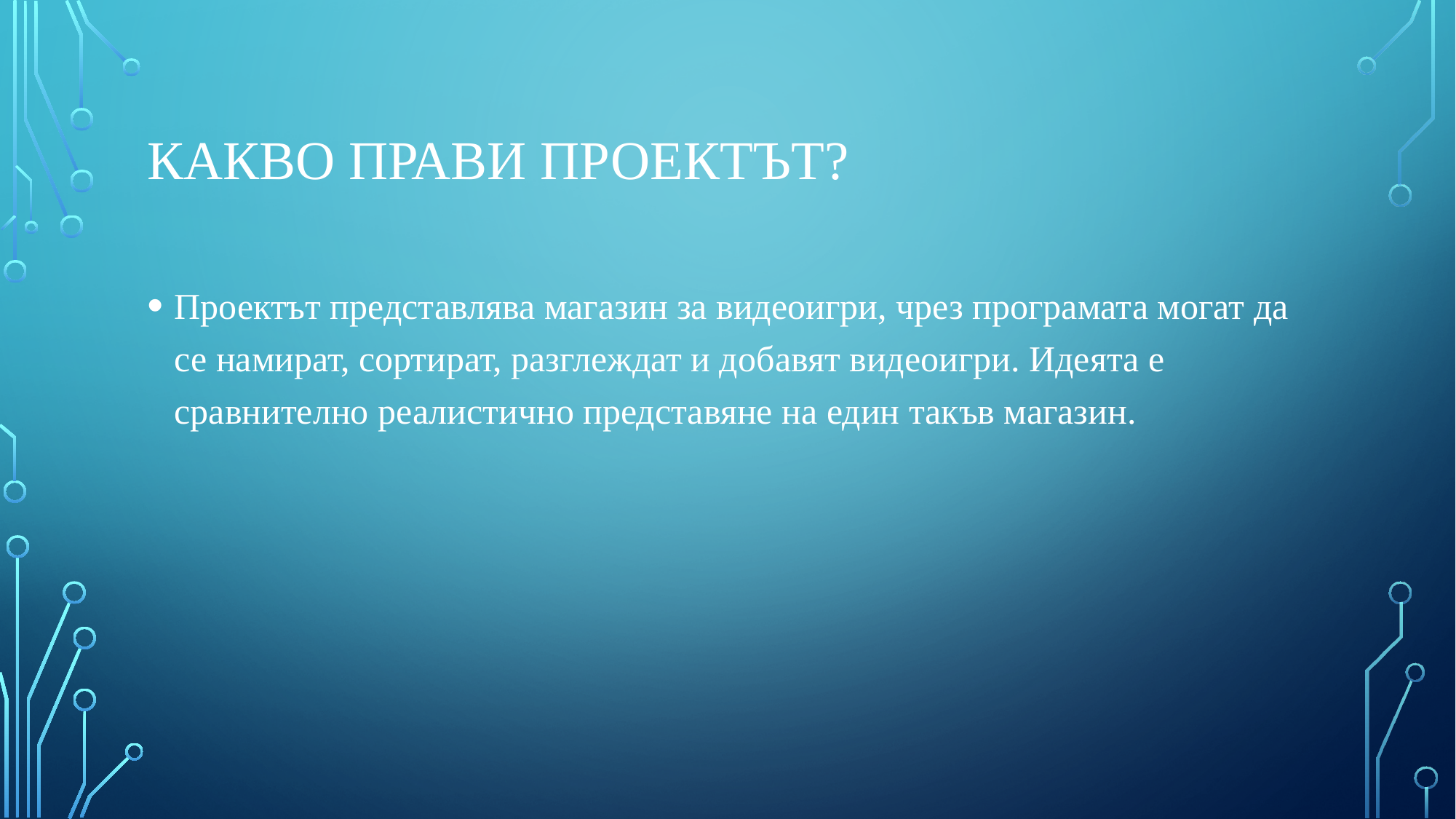

# Какво Прави проектът?
Проектът представлява магазин за видеоигри, чрез програмата могат да се намират, сортират, разглеждат и добавят видеоигри. Идеята е сравнително реалистично представяне на един такъв магазин.